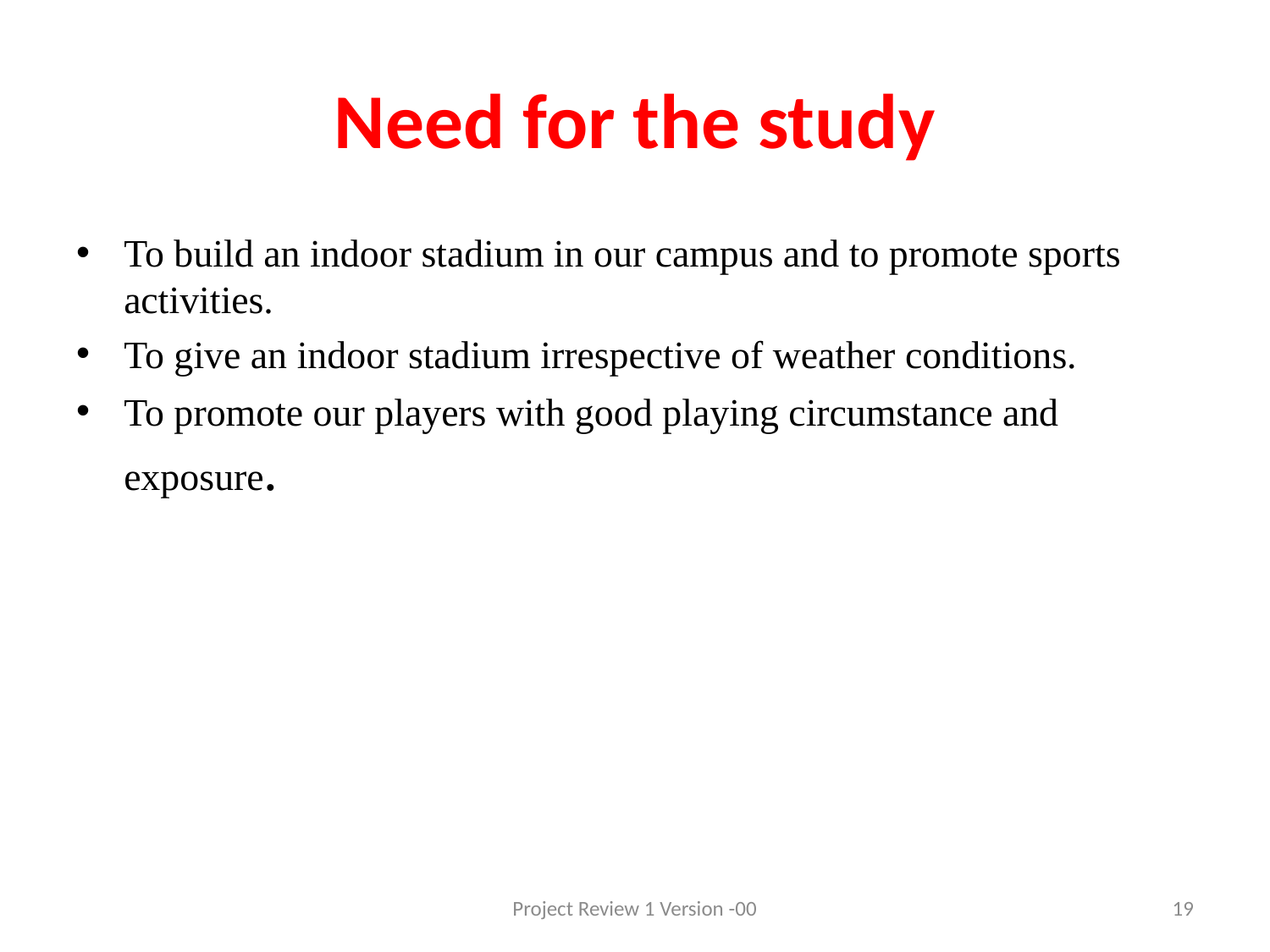

# Need for the study
To build an indoor stadium in our campus and to promote sports activities.
To give an indoor stadium irrespective of weather conditions.
To promote our players with good playing circumstance and exposure.
Project Review 1 Version -00
19